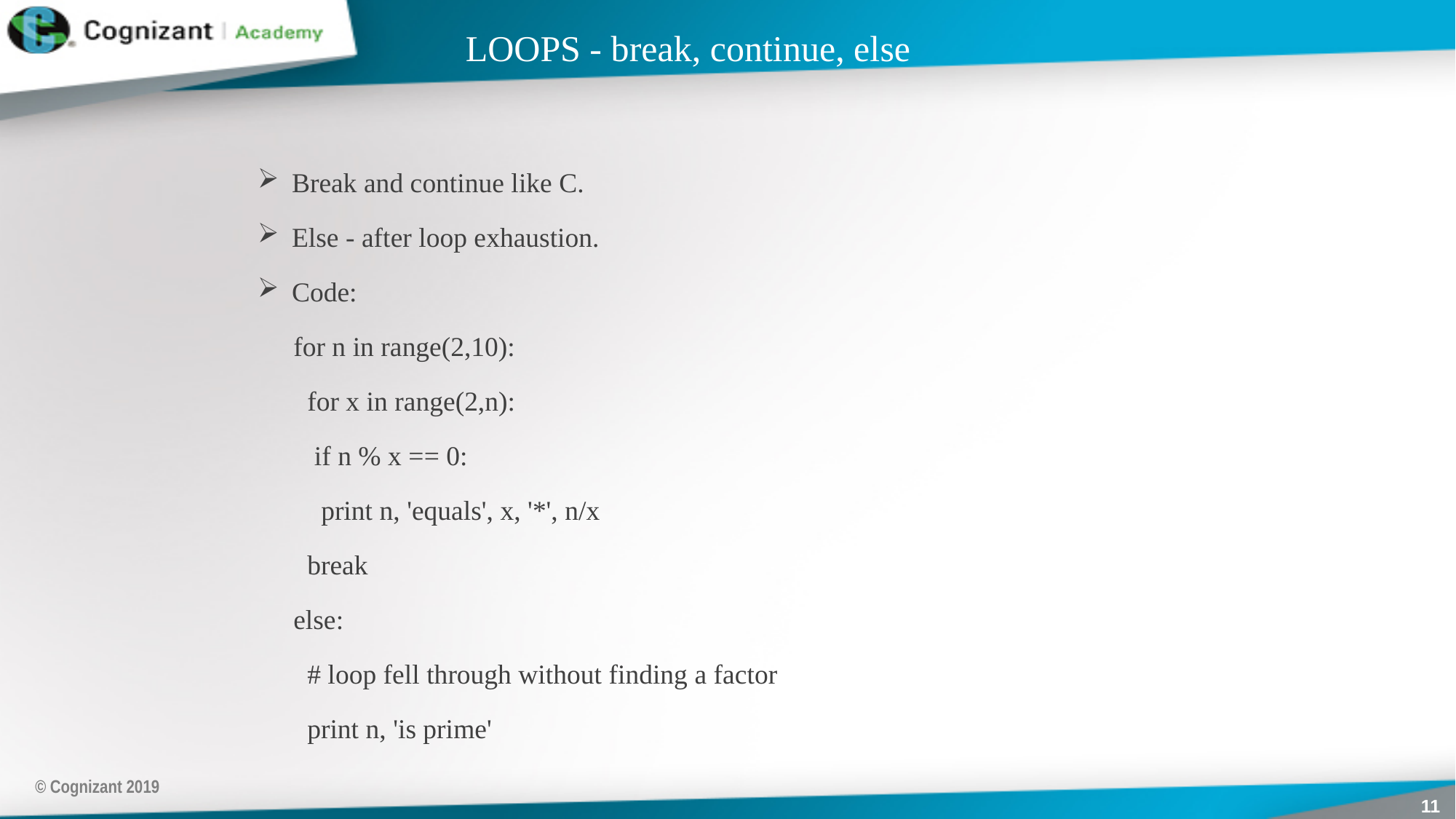

# LOOPS - break, continue, else
Break and continue like C.
Else - after loop exhaustion.
Code:
for n in range(2,10):
  for x in range(2,n):
   if n % x == 0:
    print n, 'equals', x, '*', n/x
  break
else:
  # loop fell through without finding a factor
  print n, 'is prime'

© Cognizant 2019
11